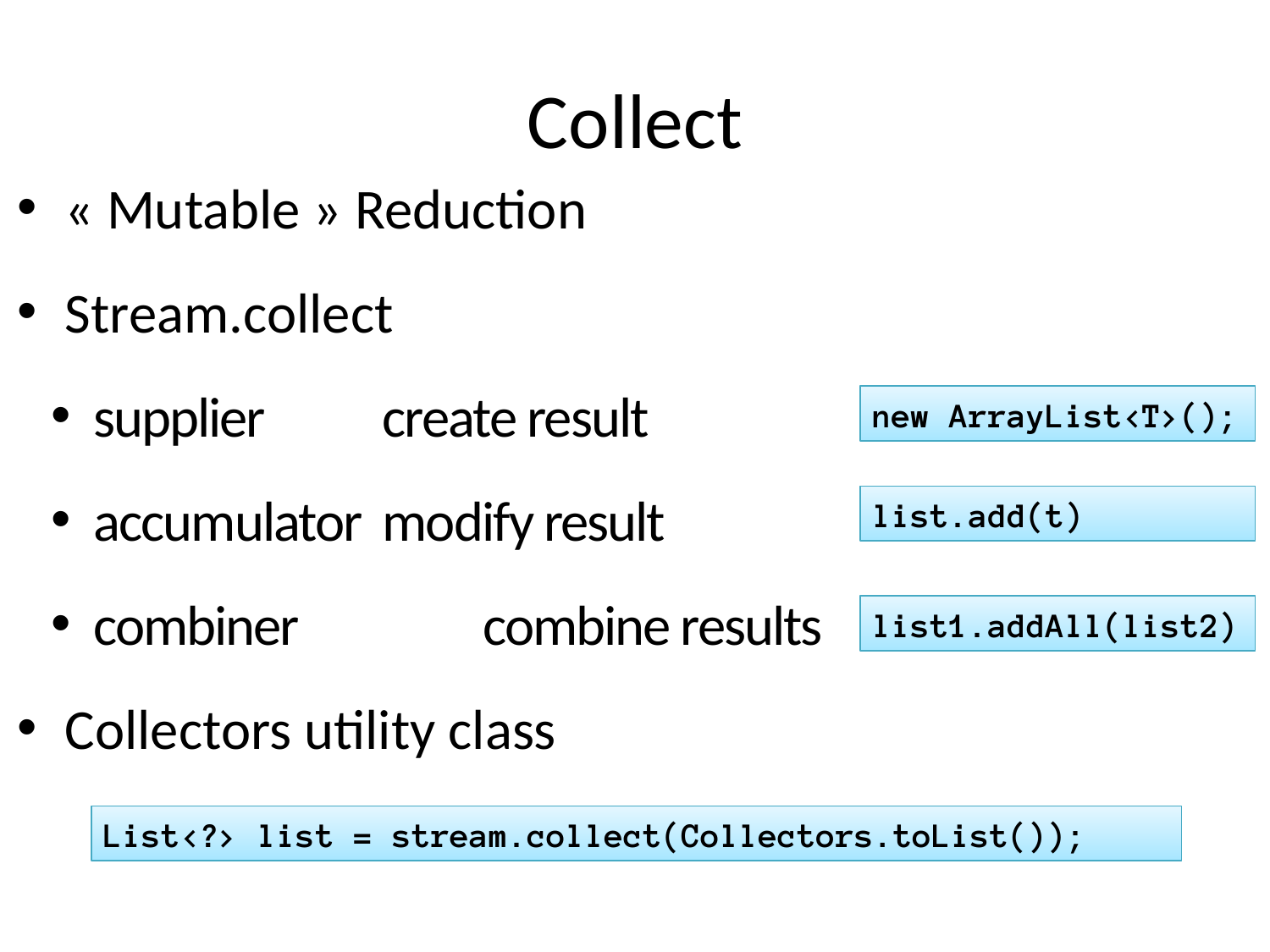

# Collect
« Mutable » Reduction
Stream.collect
 supplier		create result
 accumulator	modify result
 combiner		combine results
Collectors utility class

new ArrayList<T>();
list.add(t)
list1.addAll(list2)
List<?> list = stream.collect(Collectors.toList());